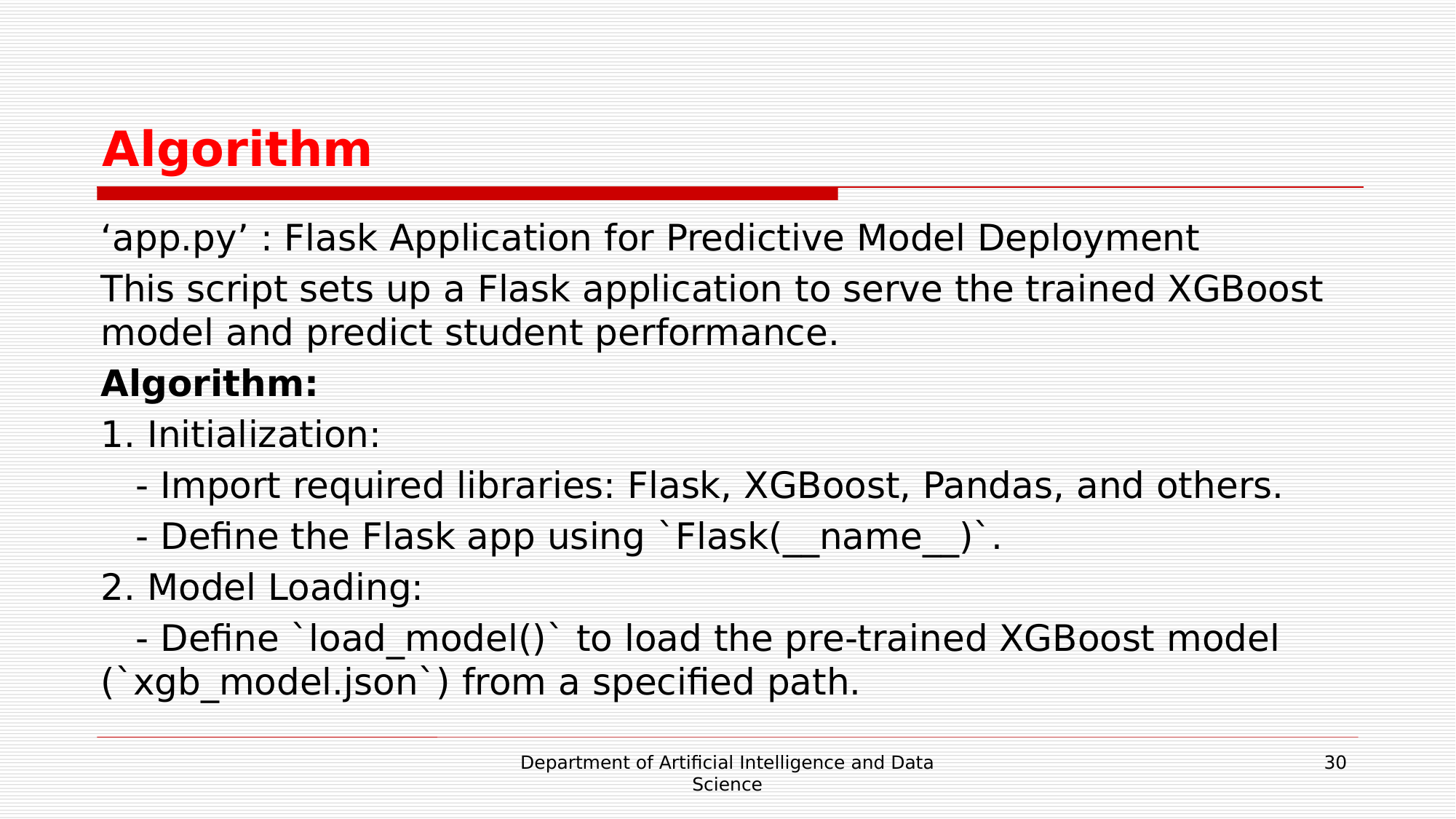

# Algorithm
‘app.py’ : Flask Application for Predictive Model Deployment
This script sets up a Flask application to serve the trained XGBoost model and predict student performance.
Algorithm:
1. Initialization:
   - Import required libraries: Flask, XGBoost, Pandas, and others.
   - Define the Flask app using `Flask(__name__)`.
2. Model Loading:
   - Define `load_model()` to load the pre-trained XGBoost model (`xgb_model.json`) from a specified path.

Department of Artificial Intelligence and Data Science
30